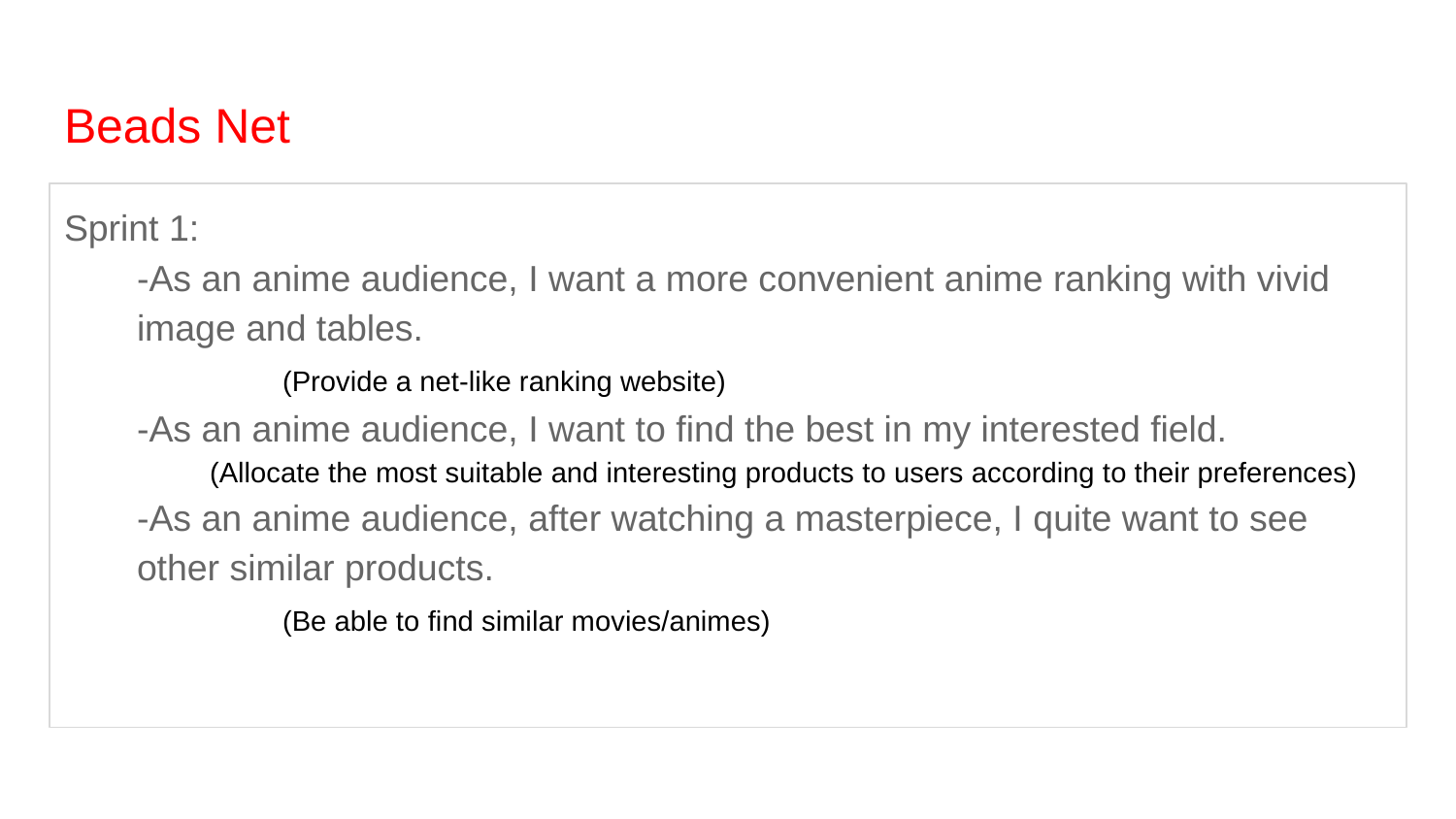

# Beads Net
Sprint 1:
-As an anime audience, I want a more convenient anime ranking with vivid image and tables.
	(Provide a net-like ranking website)
-As an anime audience, I want to find the best in my interested field.
(Allocate the most suitable and interesting products to users according to their preferences)
-As an anime audience, after watching a masterpiece, I quite want to see other similar products.
	(Be able to find similar movies/animes)